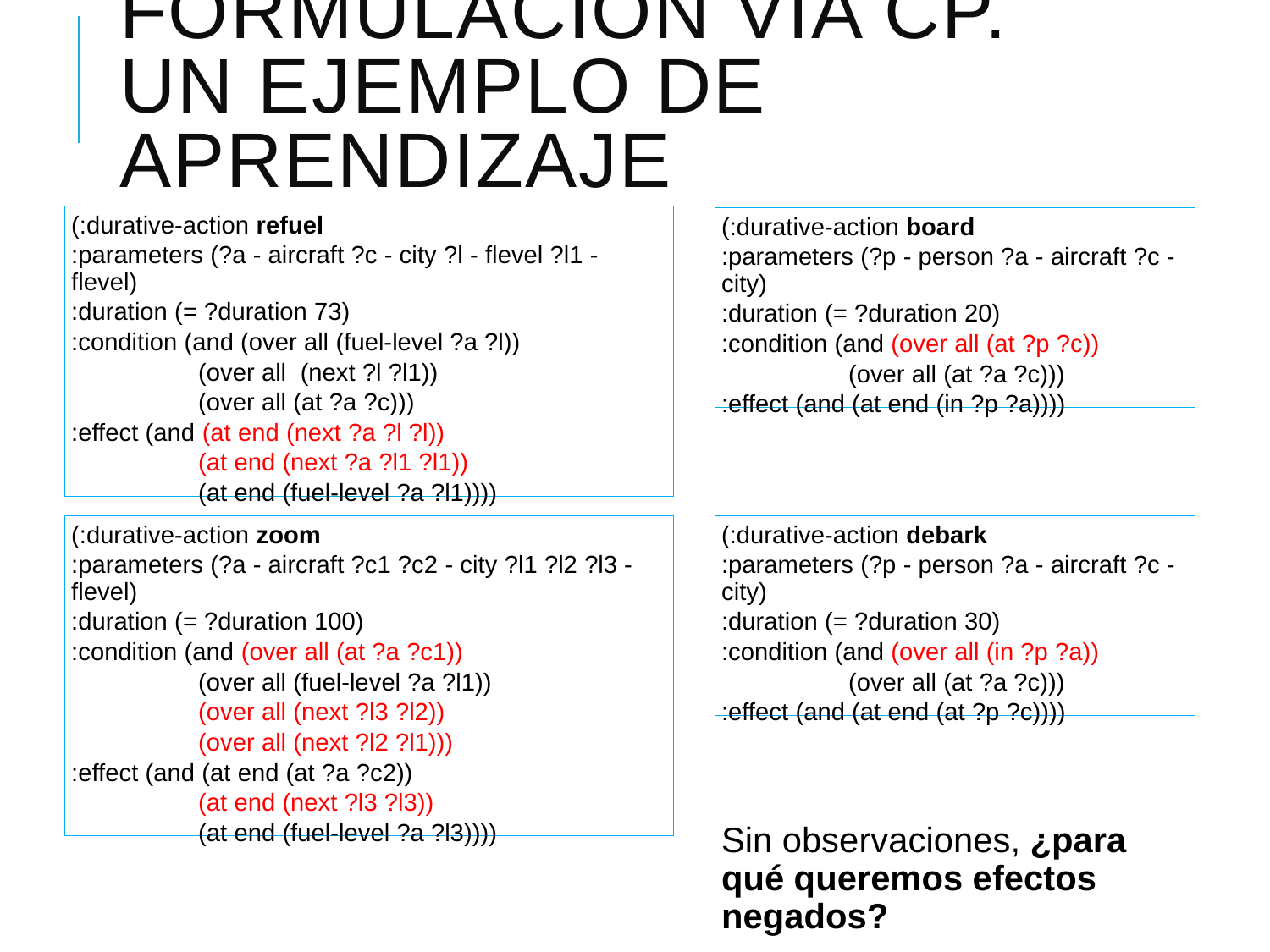

# Formulación via cp. UN EJEMPLO DE APRENDIZAJE
(:durative-action refuel
:parameters (?a - aircraft ?c - city ?l - flevel ?l1 - flevel)
:duration (= ?duration 73)
:condition (and (over all (fuel-level ?a ?l))
	(over all  (next ?l ?l1))
	(over all (at ?a ?c)))
:effect (and (at end (next ?a ?l ?l))
             	(at end (next ?a ?l1 ?l1))
             	(at end (fuel-level ?a ?l1))))
(:durative-action board
:parameters (?p - person ?a - aircraft ?c - city)
:duration (= ?duration 20)
:condition (and (over all (at ?p ?c))
	(over all (at ?a ?c)))
:effect (and (at end (in ?p ?a))))
(:durative-action zoom
:parameters (?a - aircraft ?c1 ?c2 - city ?l1 ?l2 ?l3 - flevel)
:duration (= ?duration 100)
:condition (and (over all (at ?a ?c1))
	(over all (fuel-level ?a ?l1))
	(over all (next ?l3 ?l2))
	(over all (next ?l2 ?l1)))
:effect (and (at end (at ?a ?c2))
	(at end (next ?l3 ?l3))
	(at end (fuel-level ?a ?l3))))
(:durative-action debark
:parameters (?p - person ?a - aircraft ?c - city)
:duration (= ?duration 30)
:condition (and (over all (in ?p ?a))
	(over all (at ?a ?c)))
:effect (and (at end (at ?p ?c))))
Sin observaciones, ¿para qué queremos efectos negados?